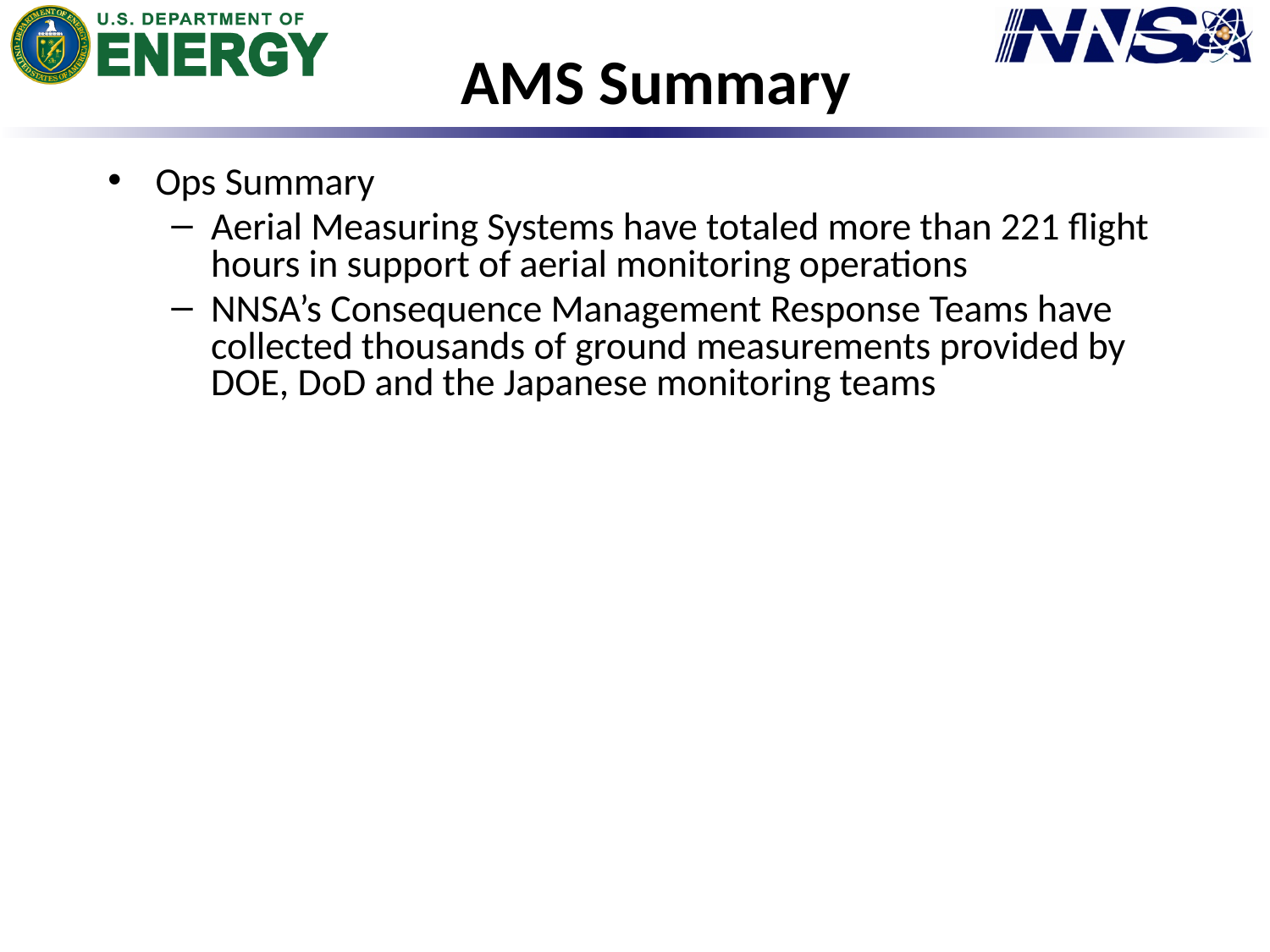

# AMS Summary
Ops Summary
Aerial Measuring Systems have totaled more than 221 flight hours in support of aerial monitoring operations
NNSA’s Consequence Management Response Teams have collected thousands of ground measurements provided by DOE, DoD and the Japanese monitoring teams